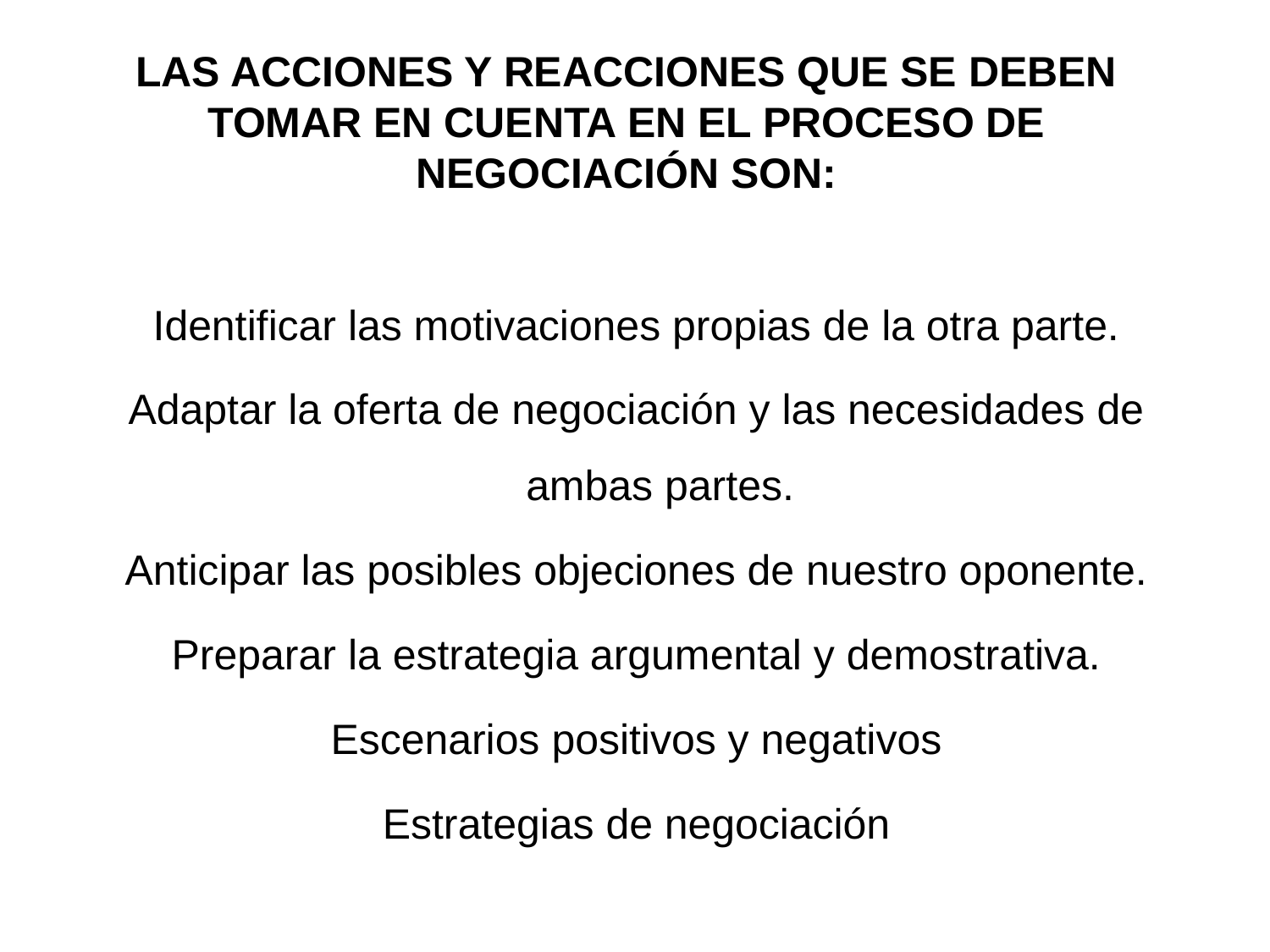

# LAS ACCIONES Y REACCIONES QUE SE DEBEN TOMAR EN CUENTA EN EL PROCESO DE NEGOCIACIÓN SON:
Identificar las motivaciones propias de la otra parte.
Adaptar la oferta de negociación y las necesidades de ambas partes.
Anticipar las posibles objeciones de nuestro oponente.
Preparar la estrategia argumental y demostrativa.
Escenarios positivos y negativos
Estrategias de negociación